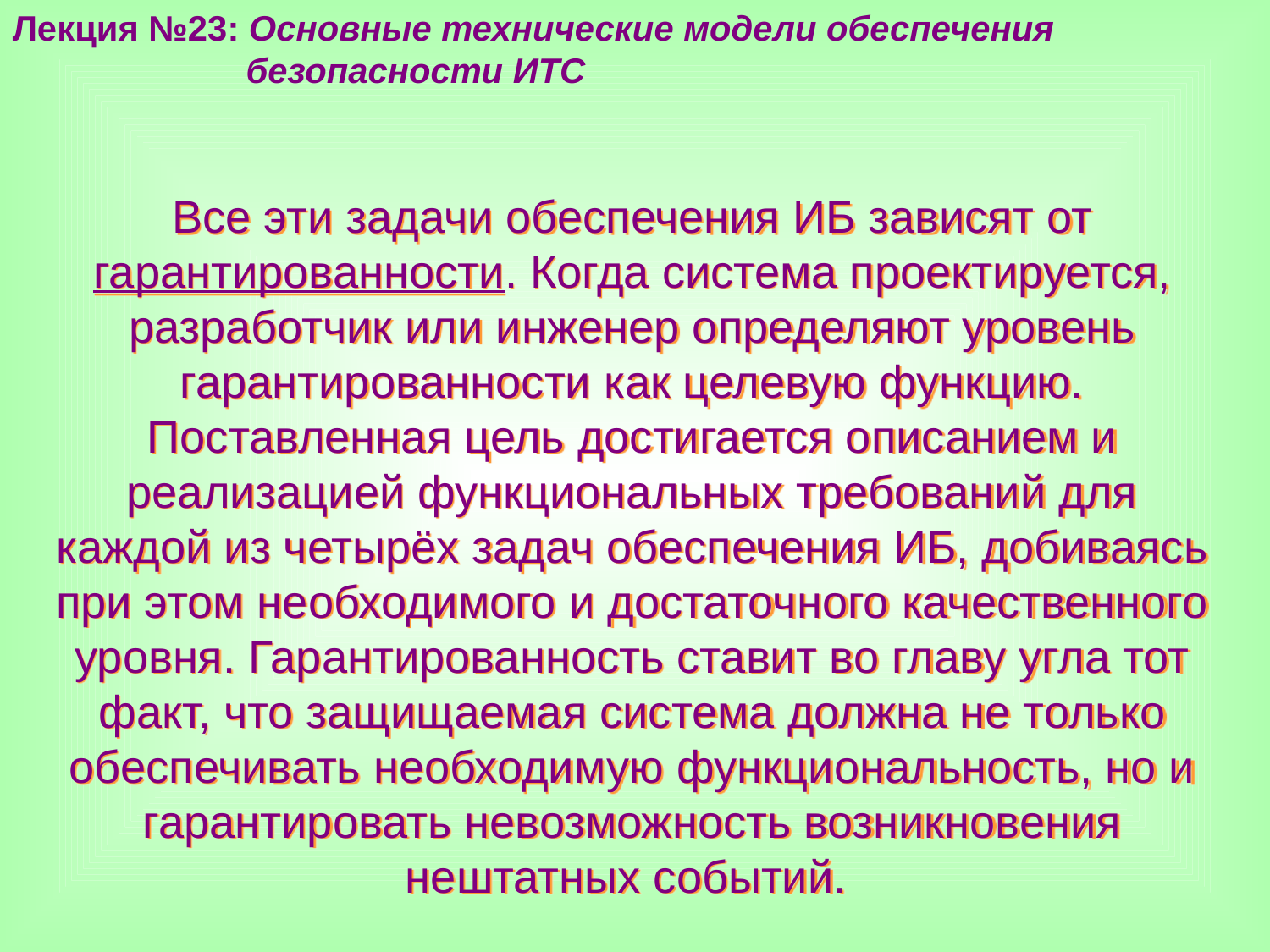

Лекция №23: Основные технические модели обеспечения
                        безопасности ИТС
Все эти задачи обеспечения ИБ зависят от гарантированности. Когда система проектируется, разработчик или инженер определяют уровень гарантированности как целевую функцию. Поставленная цель достигается описанием и реализацией функциональных требований для каждой из четырёх задач обеспечения ИБ, добиваясь при этом необходимого и достаточного качественного уровня. Гарантированность ставит во главу угла тот факт, что защищаемая система должна не только обеспечивать необходимую функциональность, но и гарантировать невозможность возникновения нештатных событий.